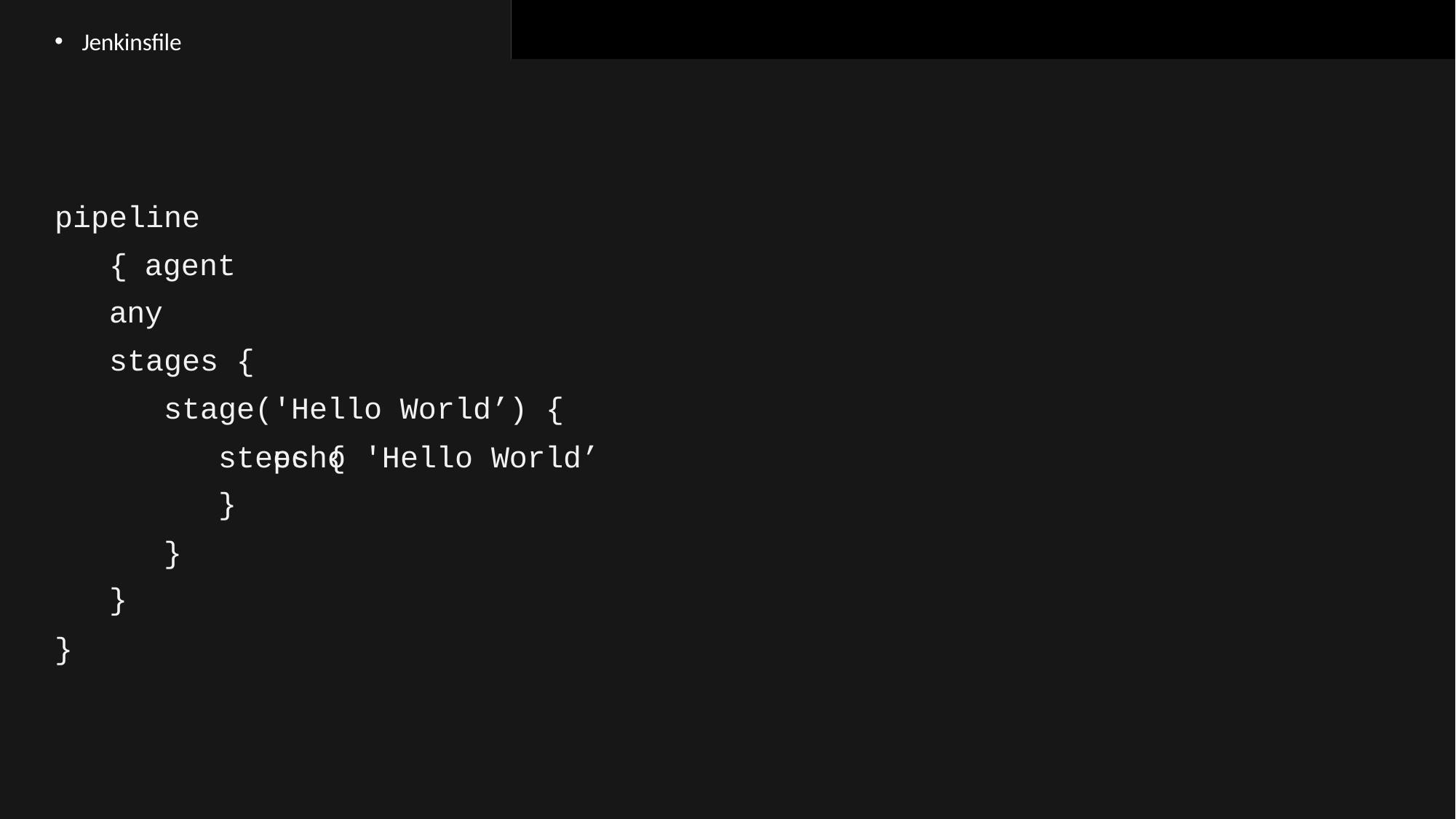

Jenkinsfile
# pipeline { agent any stages {
stage('Hello World’) { steps {
echo 'Hello World’
}
}
}
}
12